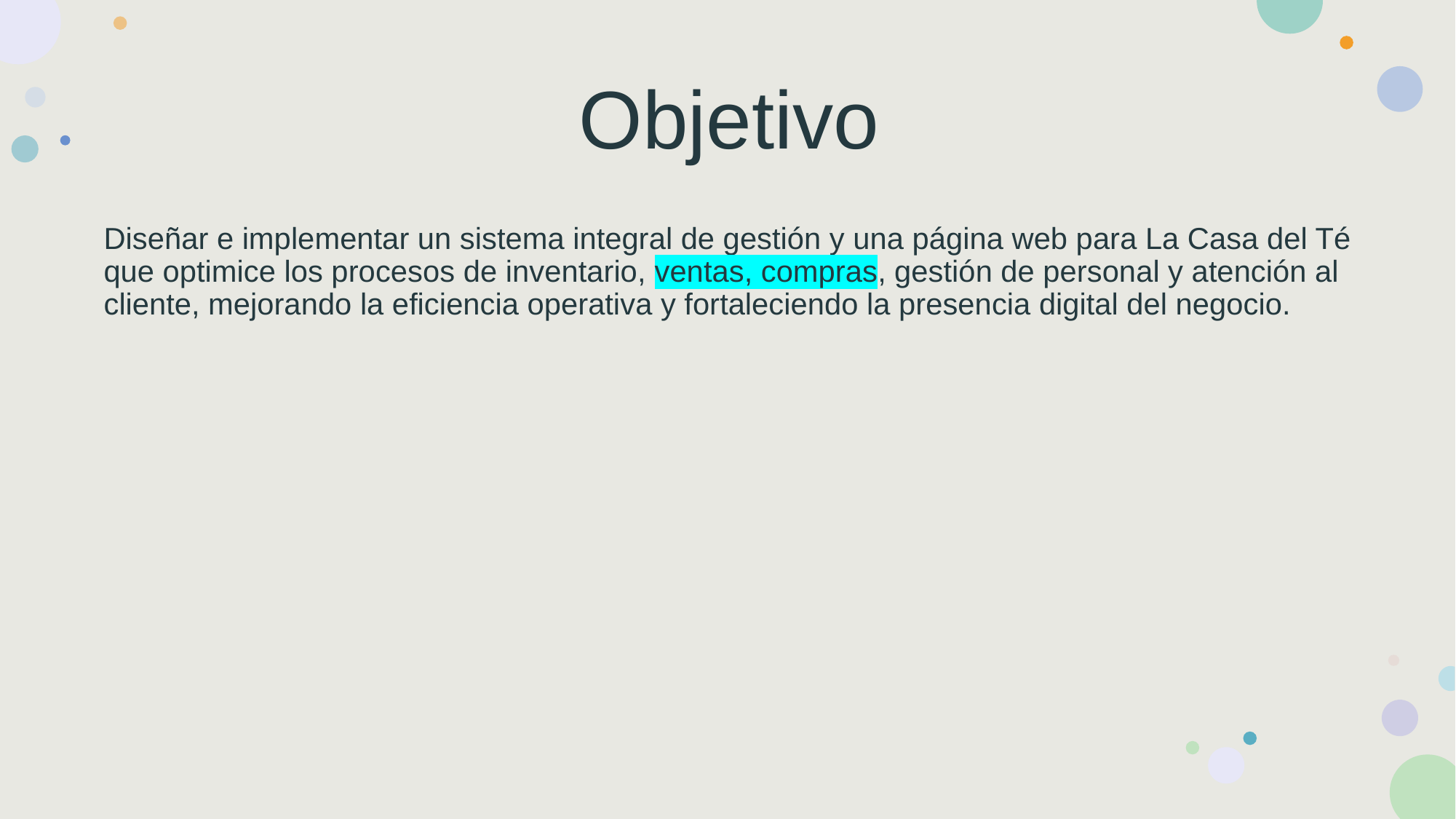

# Objetivo
Diseñar e implementar un sistema integral de gestión y una página web para La Casa del Té que optimice los procesos de inventario, ventas, compras, gestión de personal y atención al cliente, mejorando la eficiencia operativa y fortaleciendo la presencia digital del negocio.